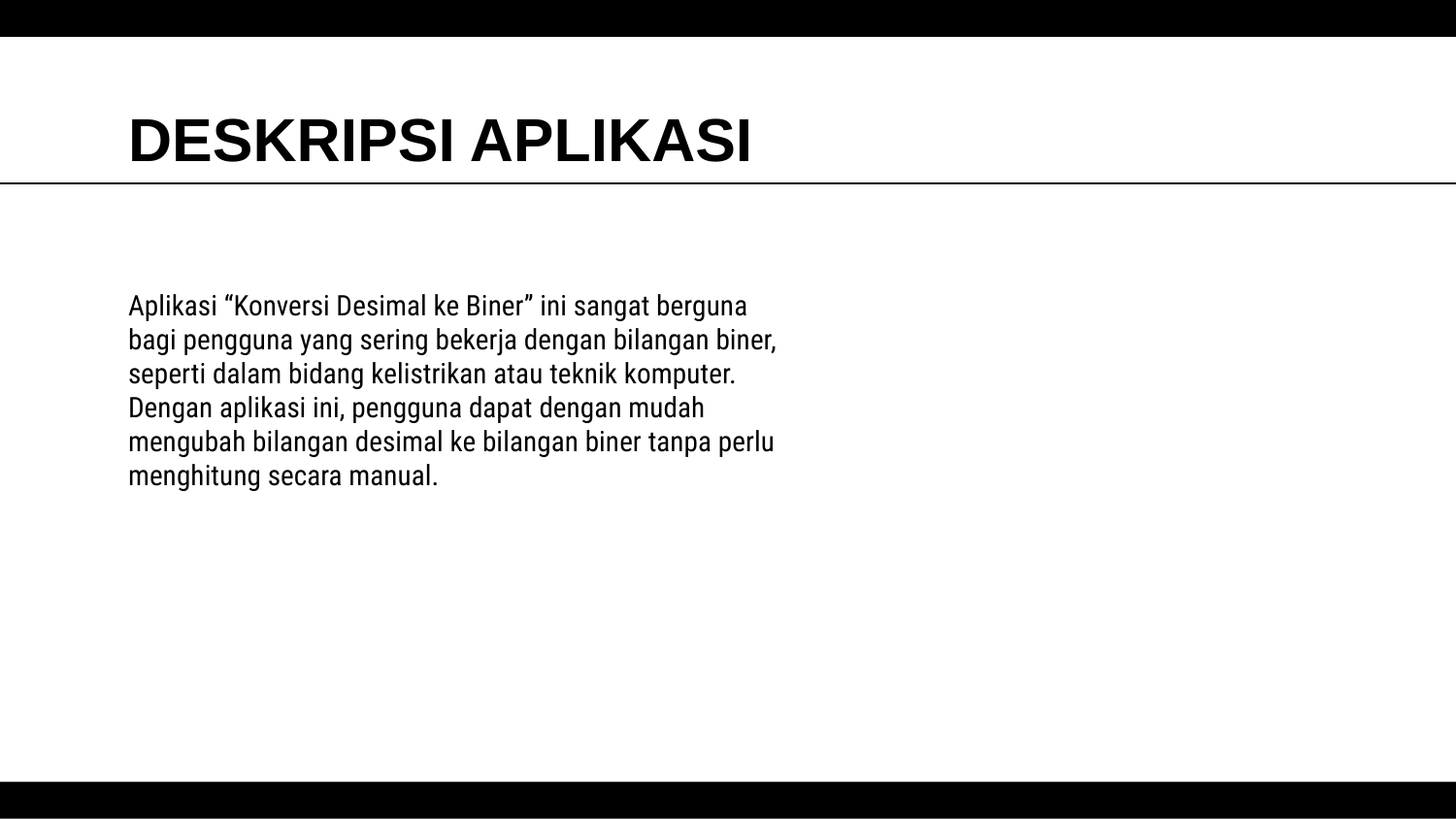

# DESKRIPSI APLIKASI
Aplikasi “Konversi Desimal ke Biner” ini sangat berguna bagi pengguna yang sering bekerja dengan bilangan biner, seperti dalam bidang kelistrikan atau teknik komputer. Dengan aplikasi ini, pengguna dapat dengan mudah mengubah bilangan desimal ke bilangan biner tanpa perlu menghitung secara manual.